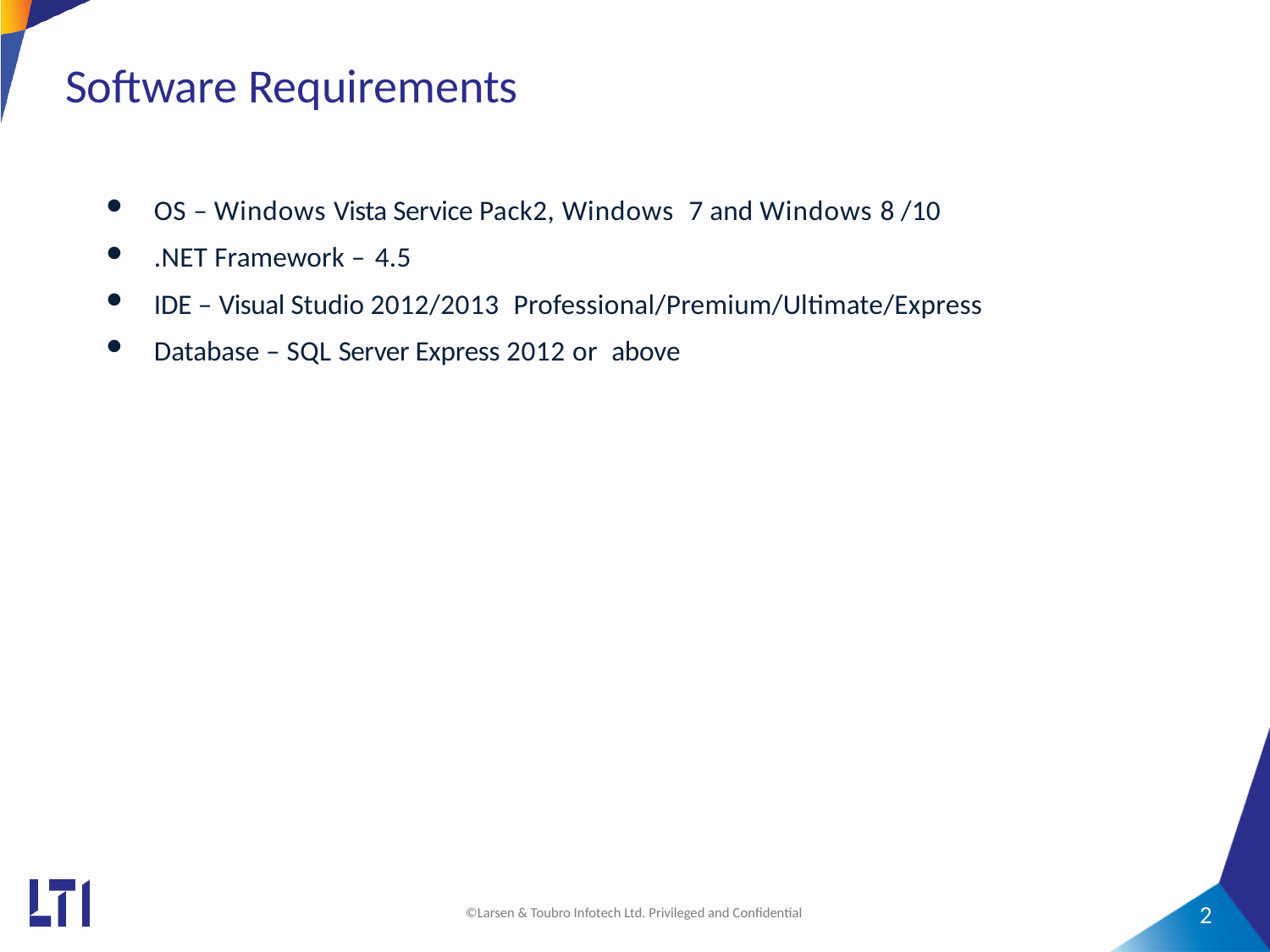

# Software Requirements
OS – Windows Vista Service Pack2, Windows  7 and Windows 8 /10
.NET Framework – 4.5
IDE – Visual Studio 2012/2013  Professional/Premium/Ultimate/Express
Database – SQL Server Express 2012 or  above